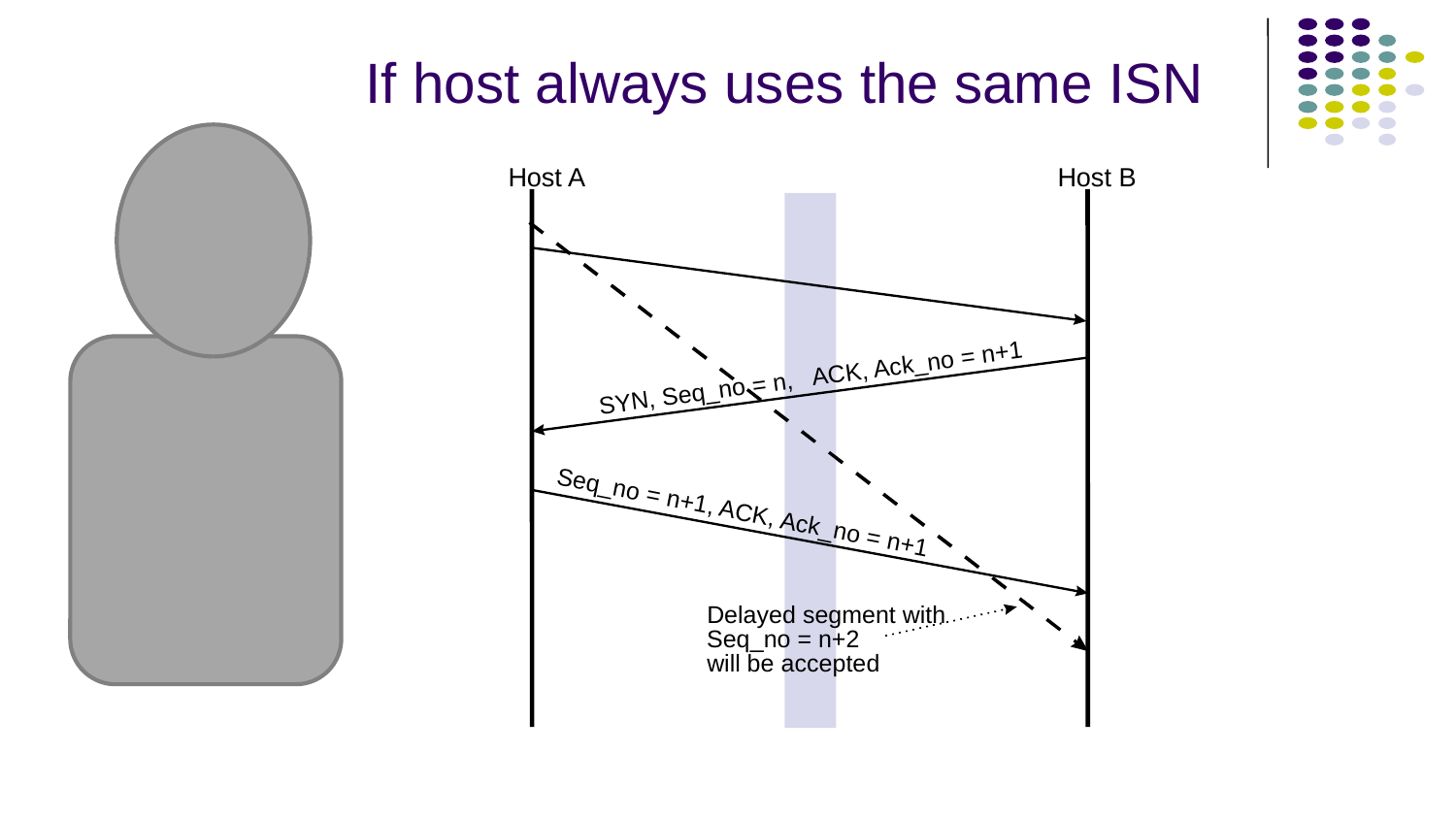

If host always uses the same ISN

Host A
Host B

SYN, Seq_no = n,   ACK, Ack_no = n+1

Seq_no = n+1, ACK, Ack_no = n+1

Delayed segment with

Seq_no = n+2

will be accepted